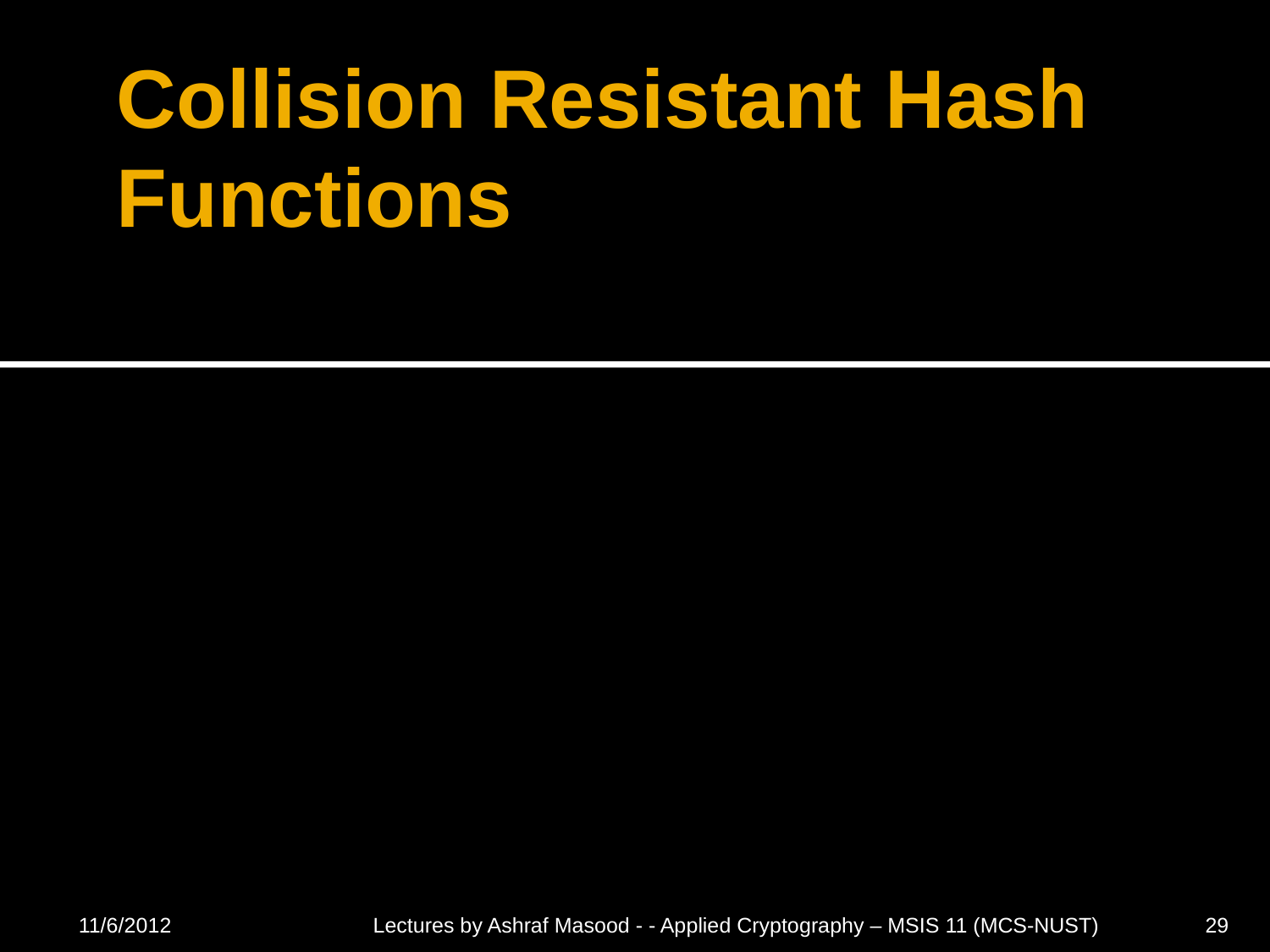

# Collision Resistant Hash Functions

11/6/2012
Lectures by Ashraf Masood - - Applied Cryptography – MSIS 11 (MCS-NUST)
29